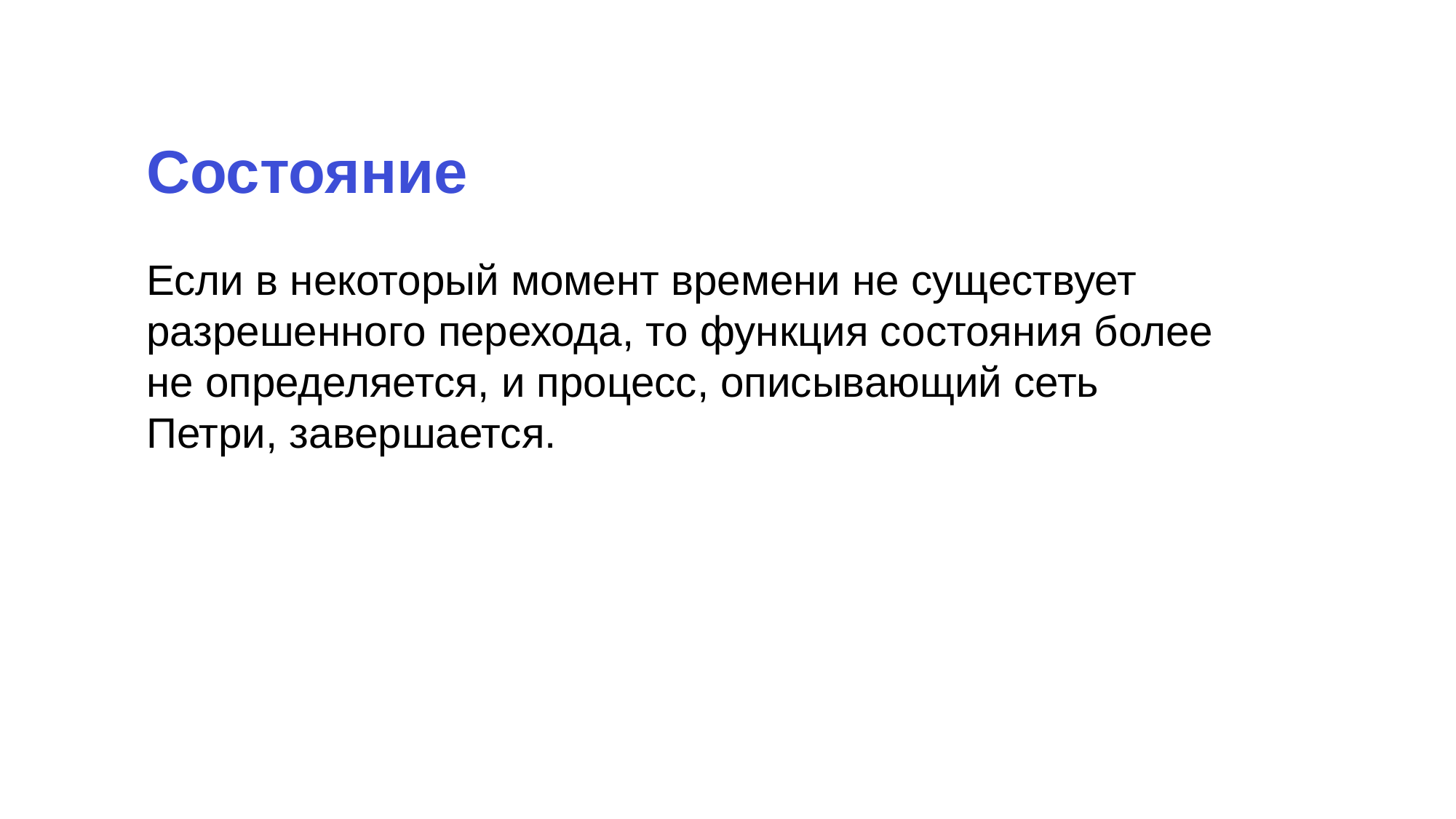

Состояние
Если в некоторый момент времени не существует разрешенного перехода, то функция состояния более
не определяется, и процесс, описывающий сеть
Петри, завершается.